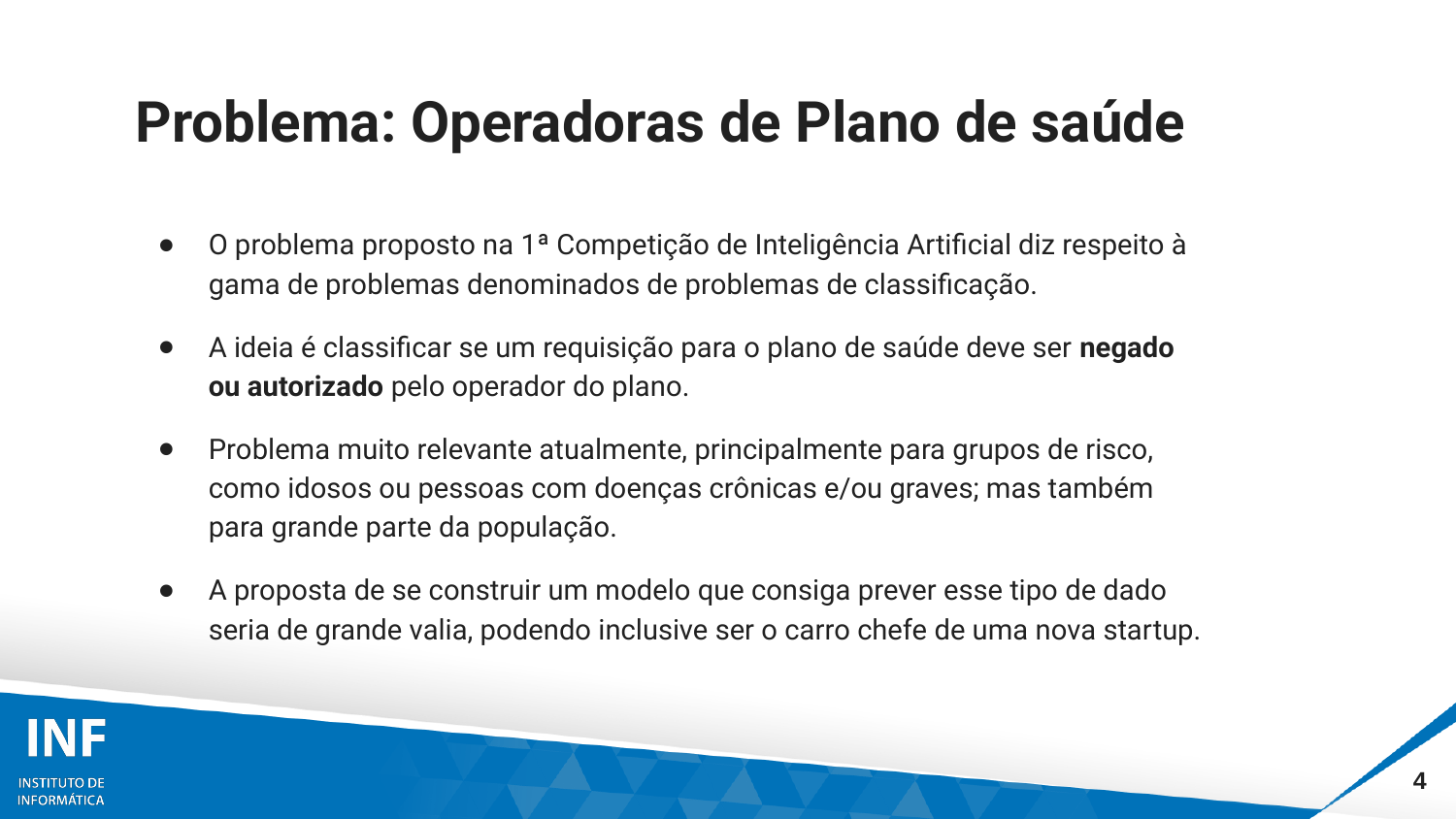

# Problema: Operadoras de Plano de saúde
O problema proposto na 1ª Competição de Inteligência Artificial diz respeito à gama de problemas denominados de problemas de classificação.
A ideia é classificar se um requisição para o plano de saúde deve ser negado ou autorizado pelo operador do plano.
Problema muito relevante atualmente, principalmente para grupos de risco, como idosos ou pessoas com doenças crônicas e/ou graves; mas também para grande parte da população.
A proposta de se construir um modelo que consiga prever esse tipo de dado seria de grande valia, podendo inclusive ser o carro chefe de uma nova startup.
4